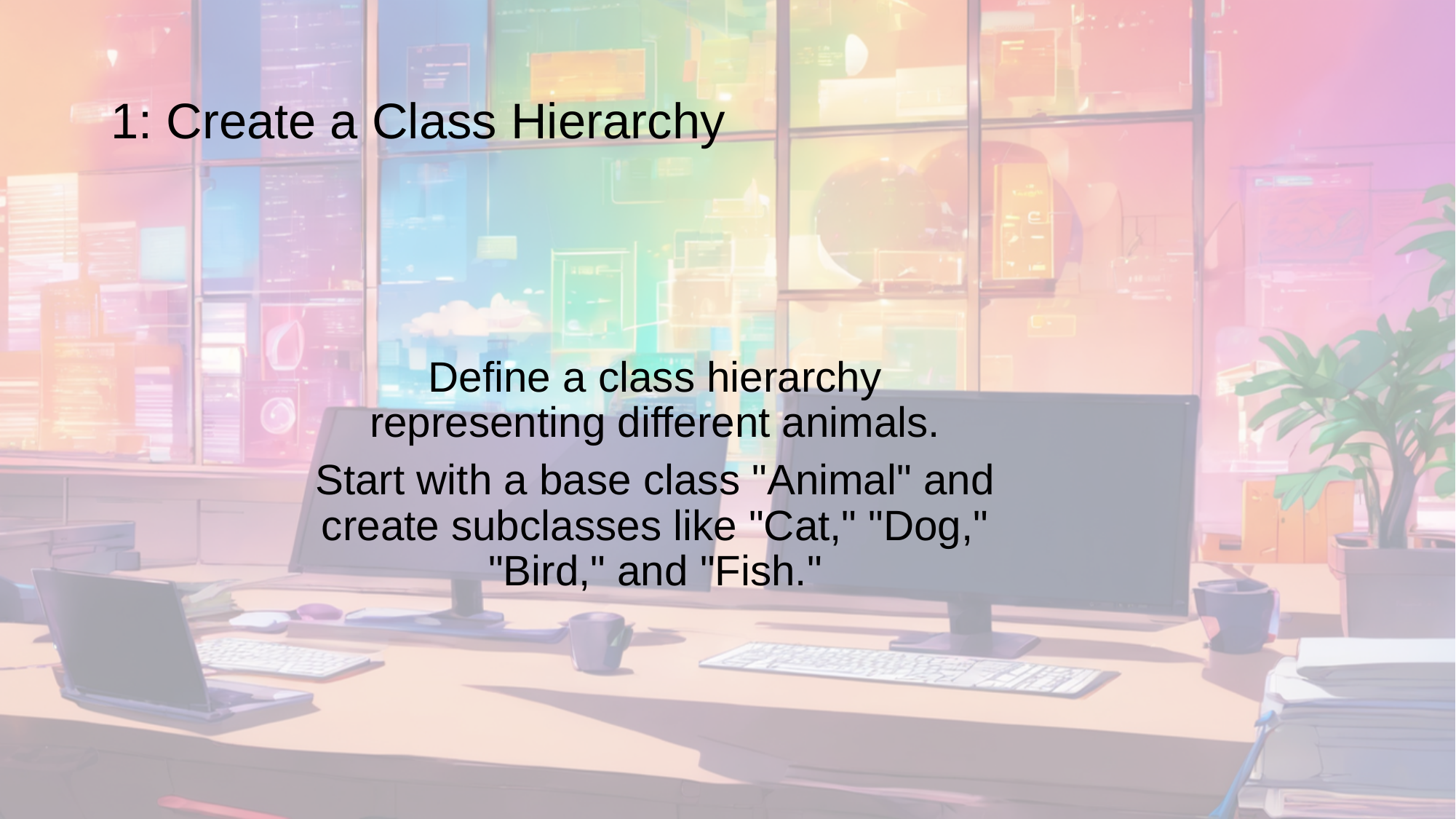

# 1: Create a Class Hierarchy
Define a class hierarchy representing different animals.
Start with a base class "Animal" and create subclasses like "Cat," "Dog," "Bird," and "Fish."